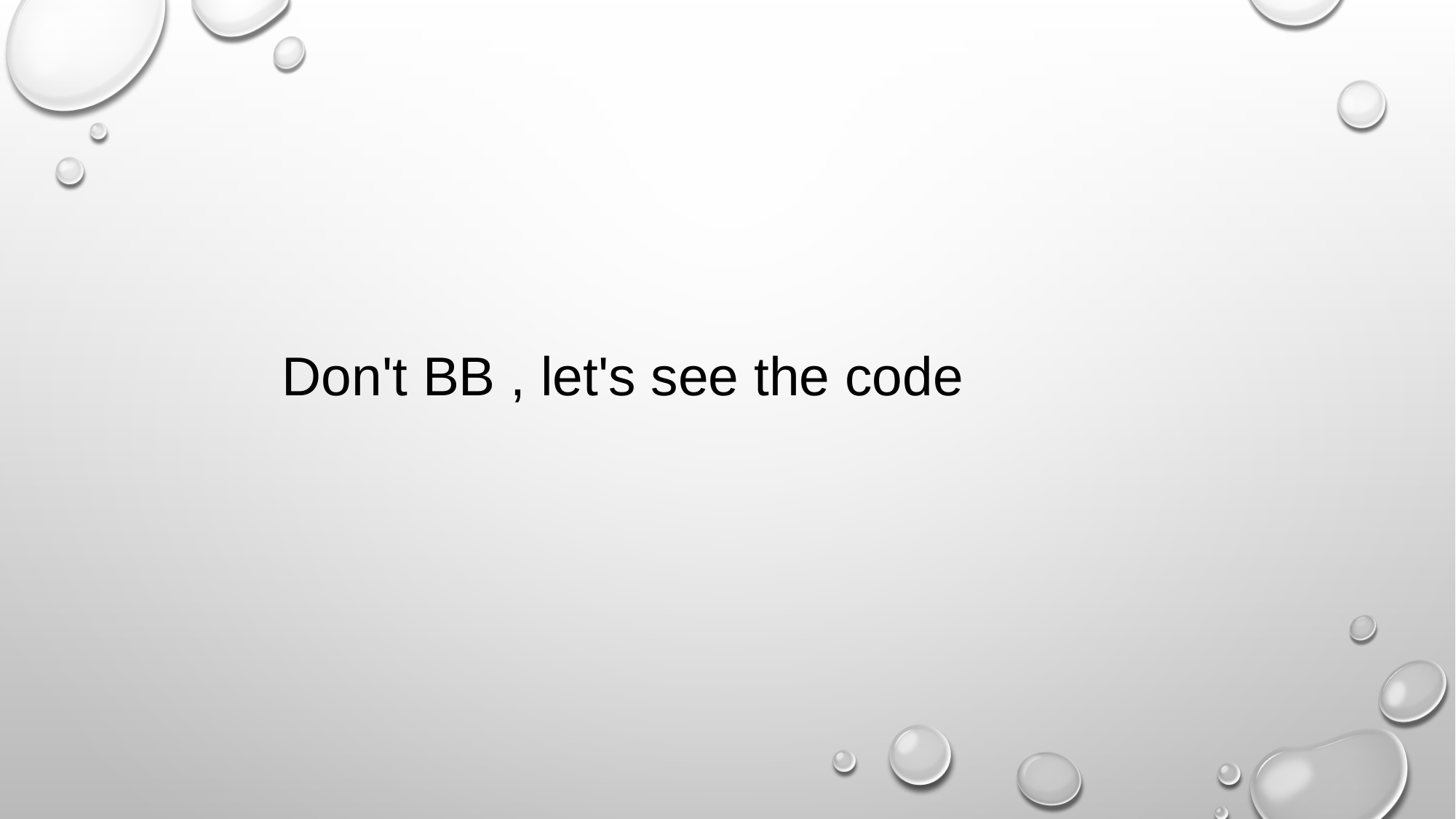

Don't BB , let's see the code